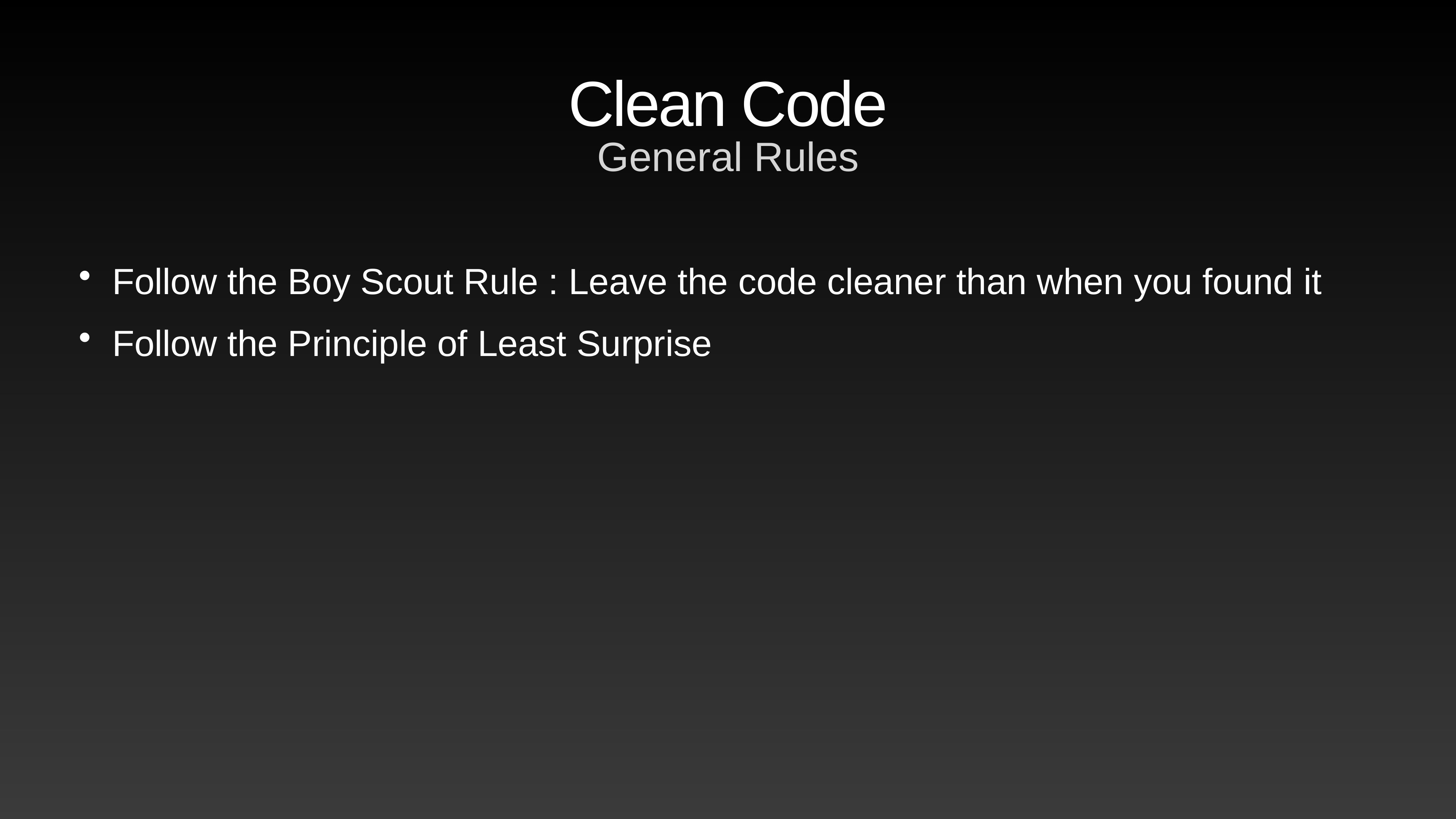

# Clean Code
General Rules
Follow the Boy Scout Rule : Leave the code cleaner than when you found it
Follow the Principle of Least Surprise